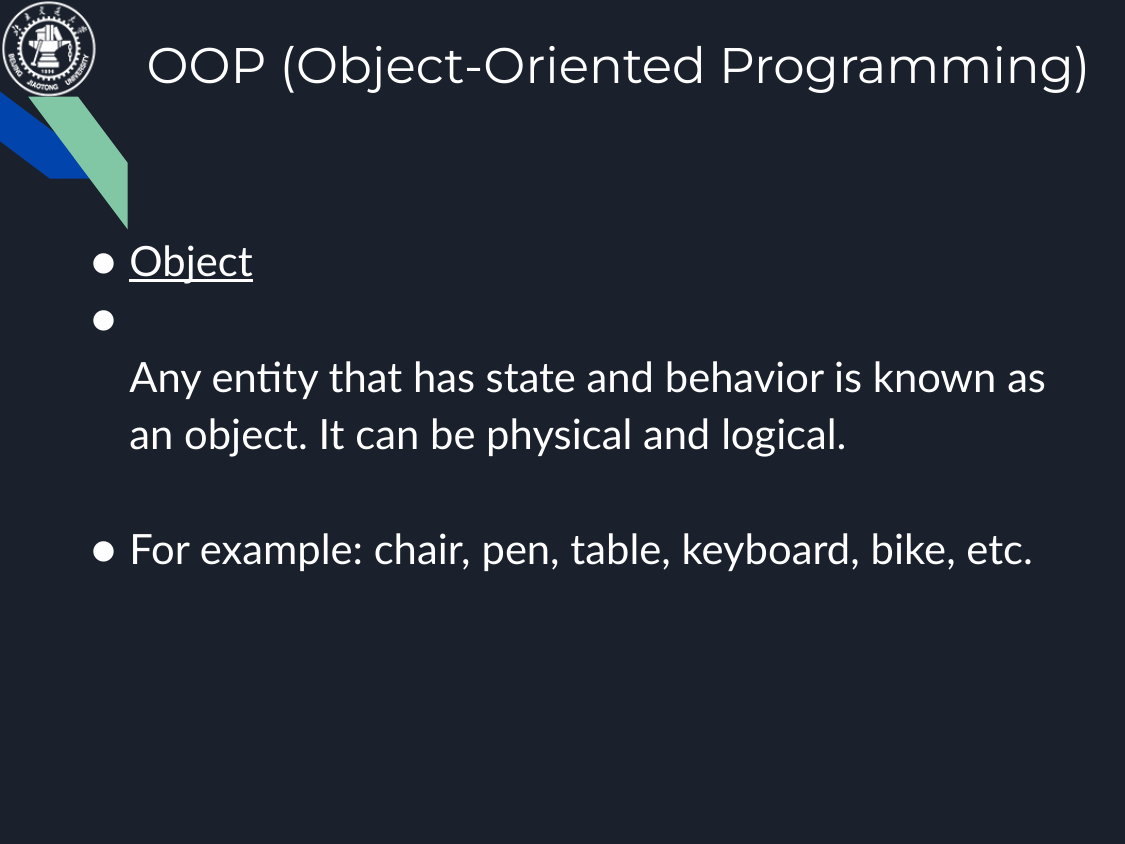

# OOP (Object-Oriented Programming)
Object
Any entity that has state and behavior is known as an object. It can be physical and logical.

For example: chair, pen, table, keyboard, bike, etc.